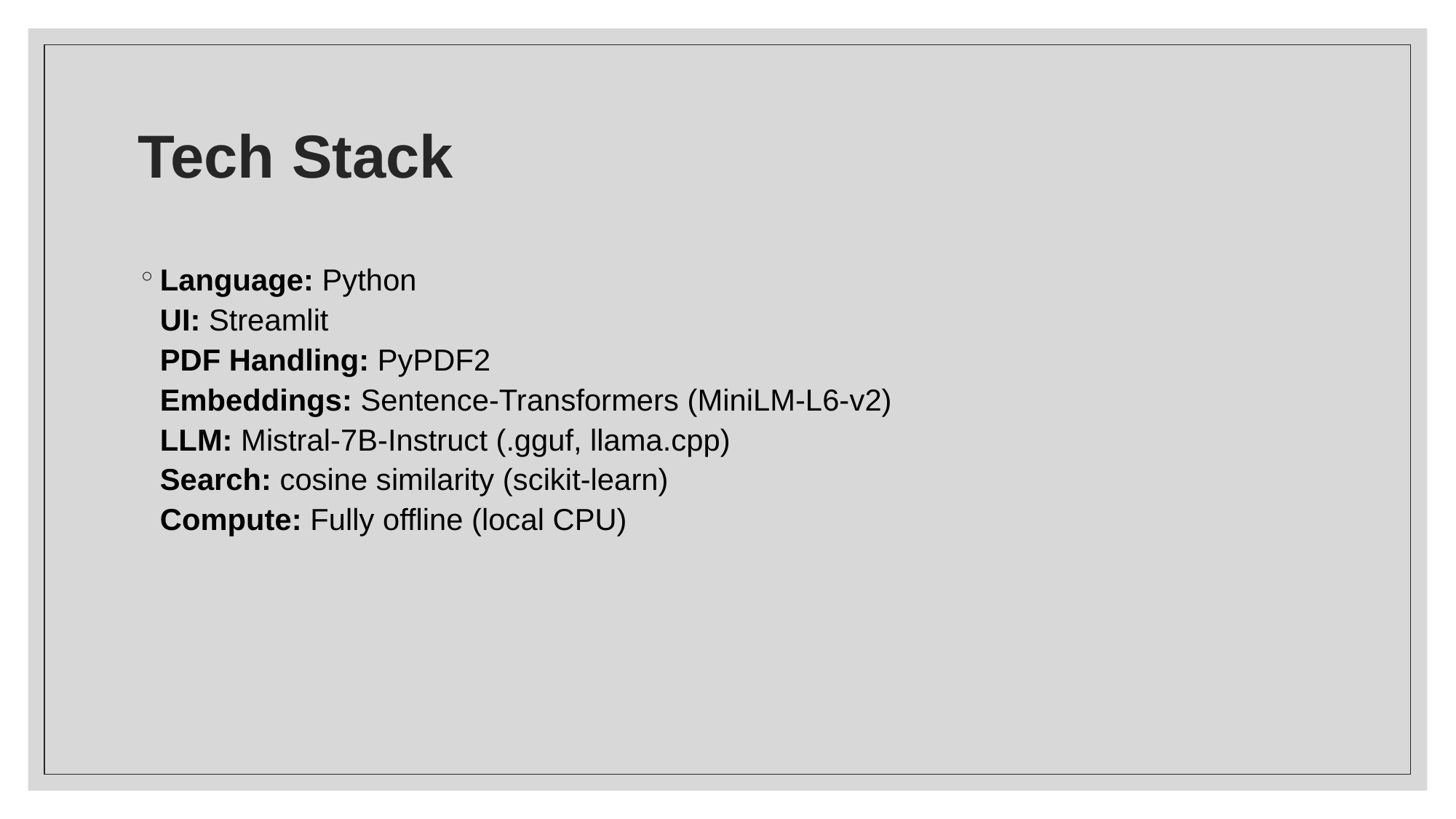

# Tech Stack
Language: Python
UI: Streamlit
PDF Handling: PyPDF2
Embeddings: Sentence‑Transformers (MiniLM‑L6‑v2)
LLM: Mistral‑7B‑Instruct (.gguf, llama.cpp)
Search: cosine similarity (scikit‑learn)
Compute: Fully offline (local CPU)